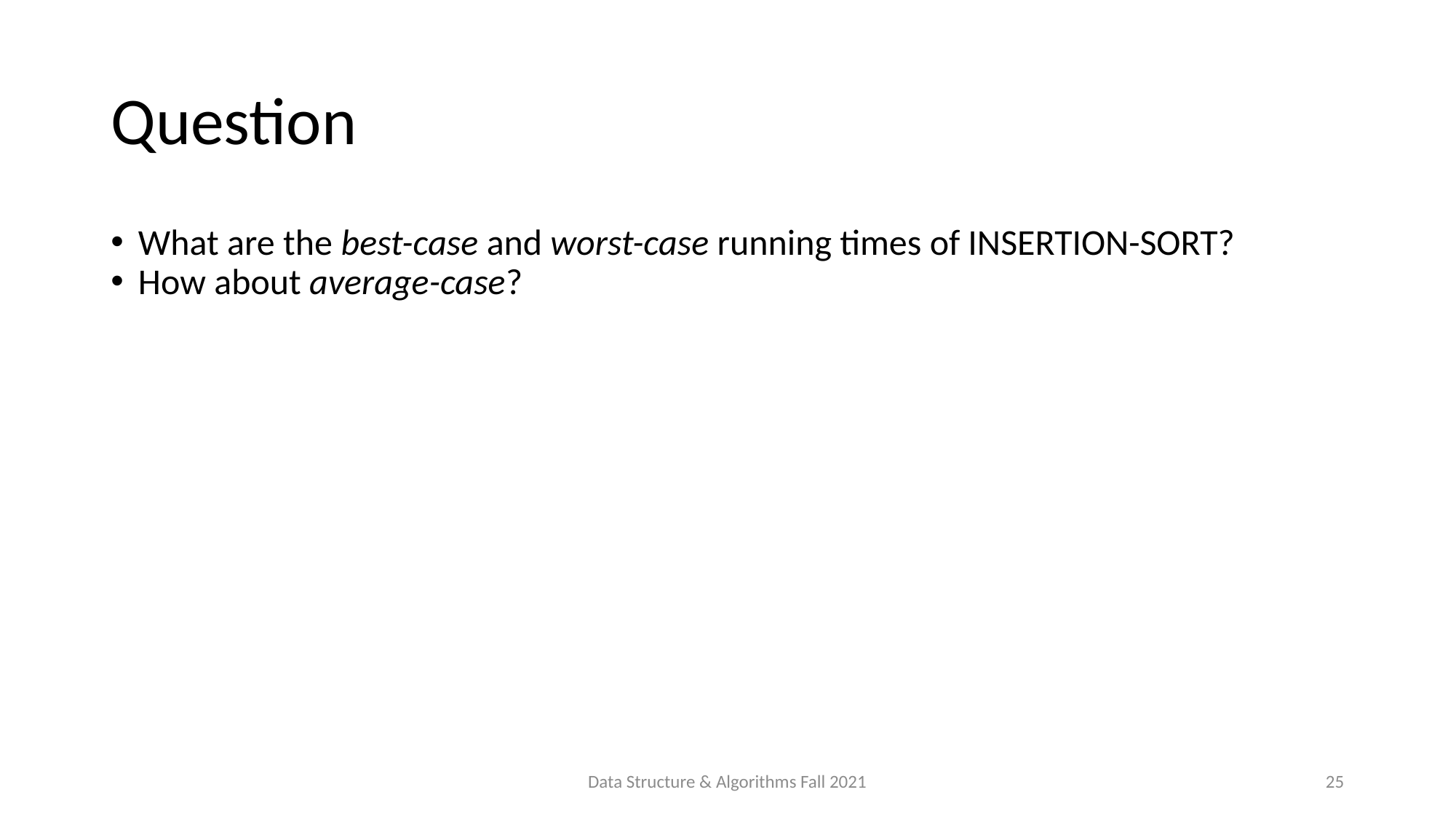

# Question
What are the best-case and worst-case running times of INSERTION-SORT?
How about average-case?
Data Structure & Algorithms Fall 2021
25